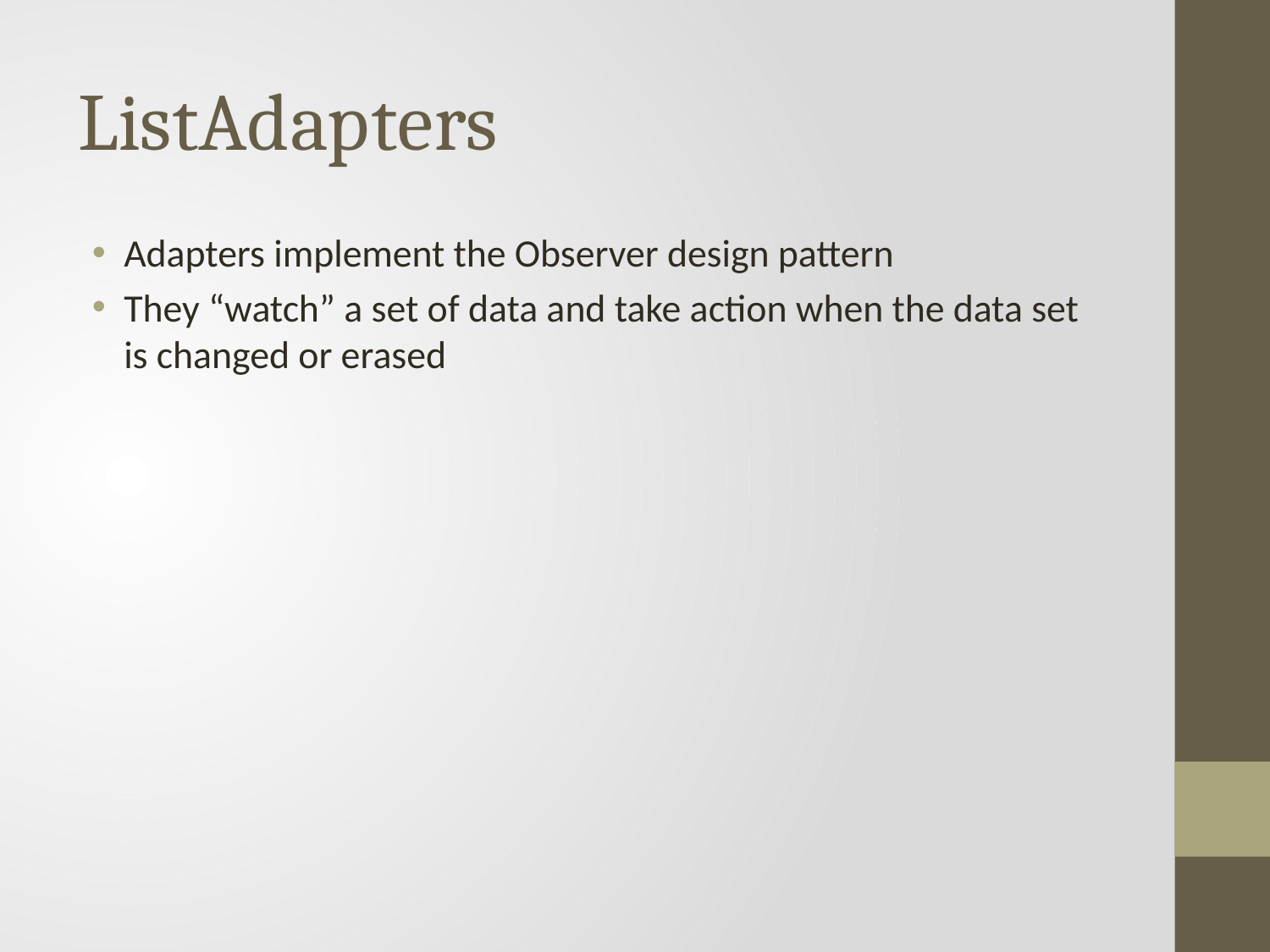

# ListAdapters
Adapters implement the Observer design pattern
They “watch” a set of data and take action when the data set is changed or erased